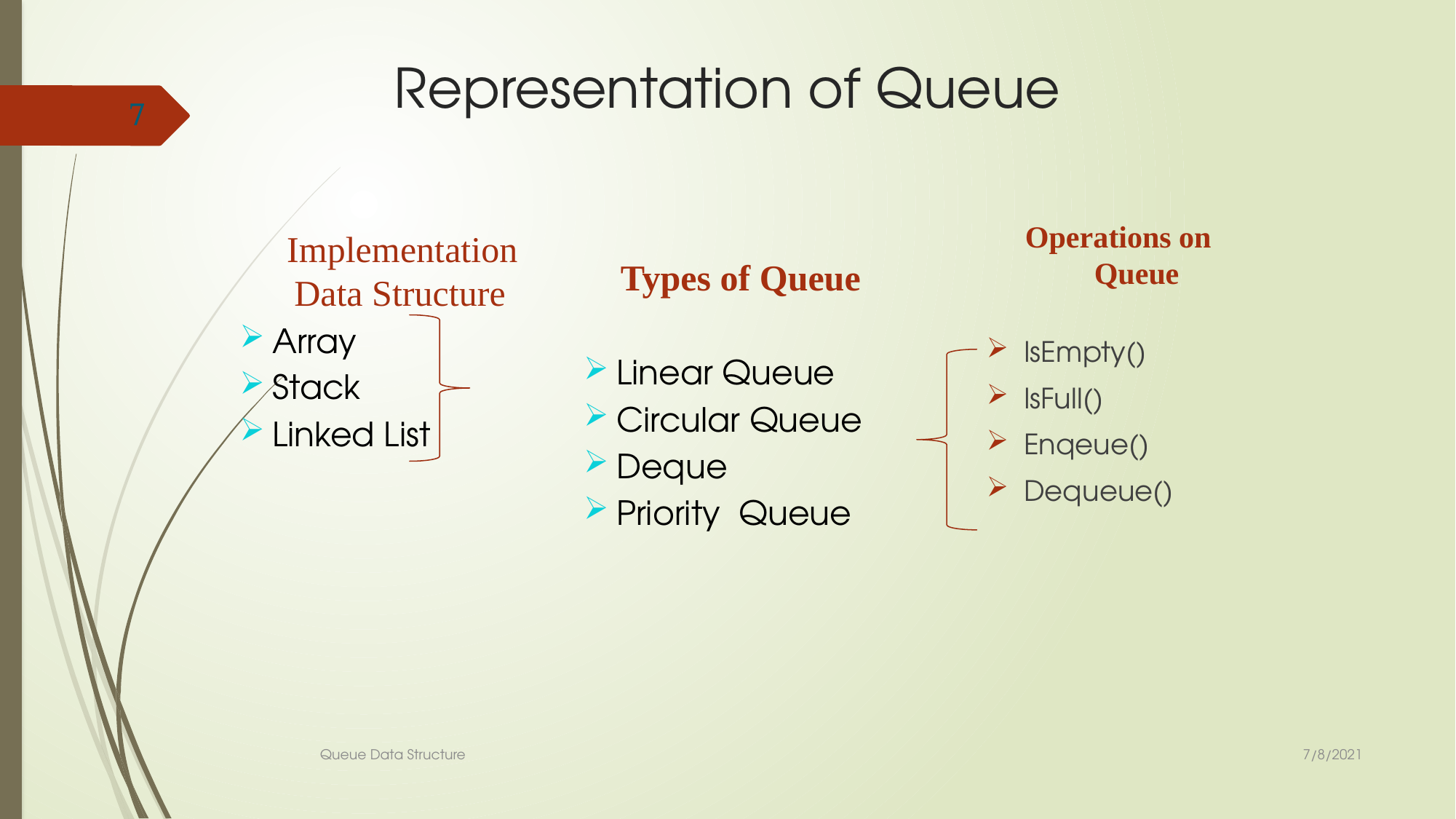

# Representation of Queue
7
Operations on Queue

IsEmpty()
IsFull()
Enqeue()
Dequeue()

    Implementation Data Structure
Array
Stack
Linked List

Types of Queue

Linear Queue
Circular Queue
Deque
Priority  Queue

7/8/2021
Queue Data Structure